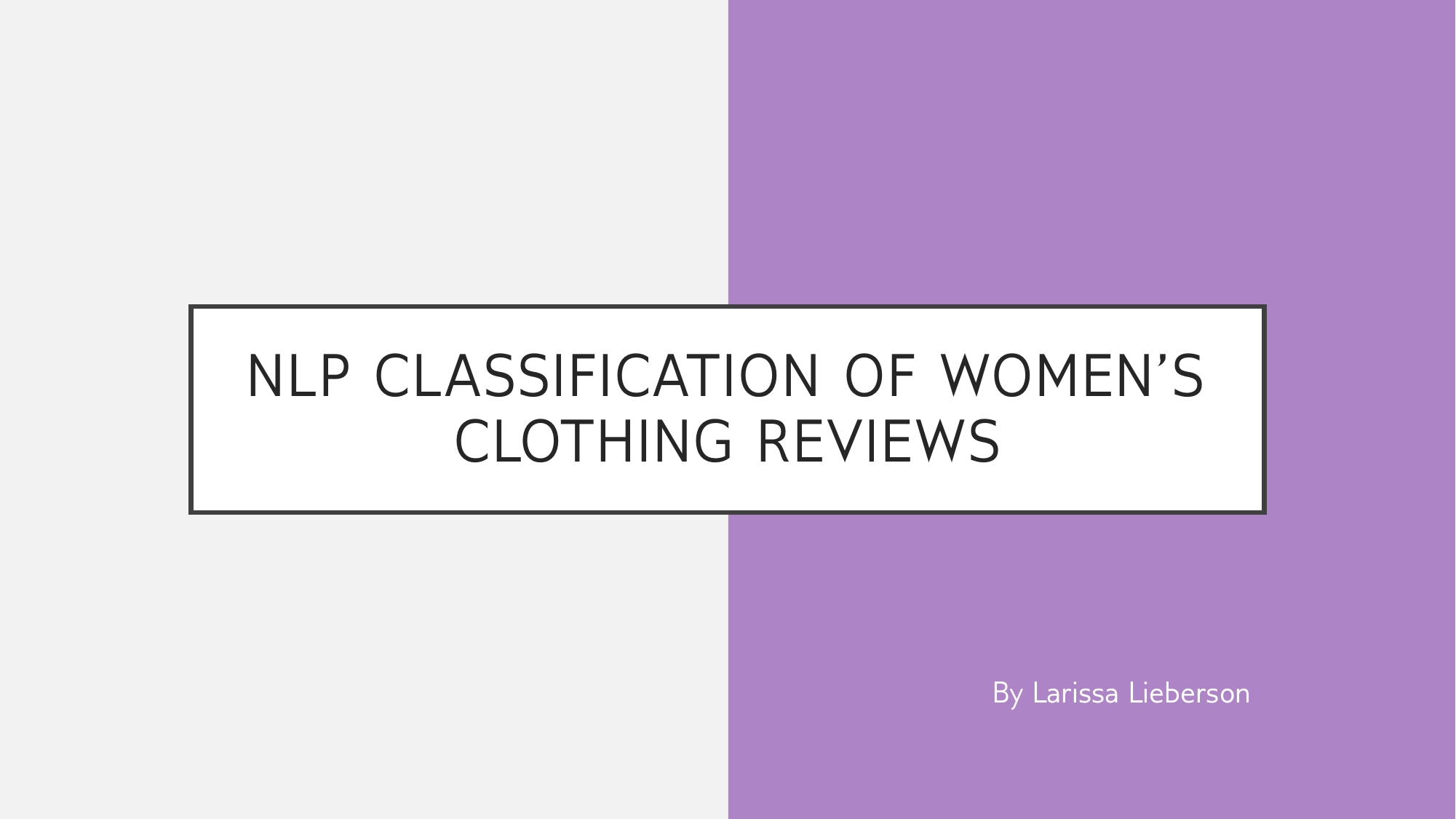

# NLP classification of Women’s Clothing Reviews
By Larissa Lieberson